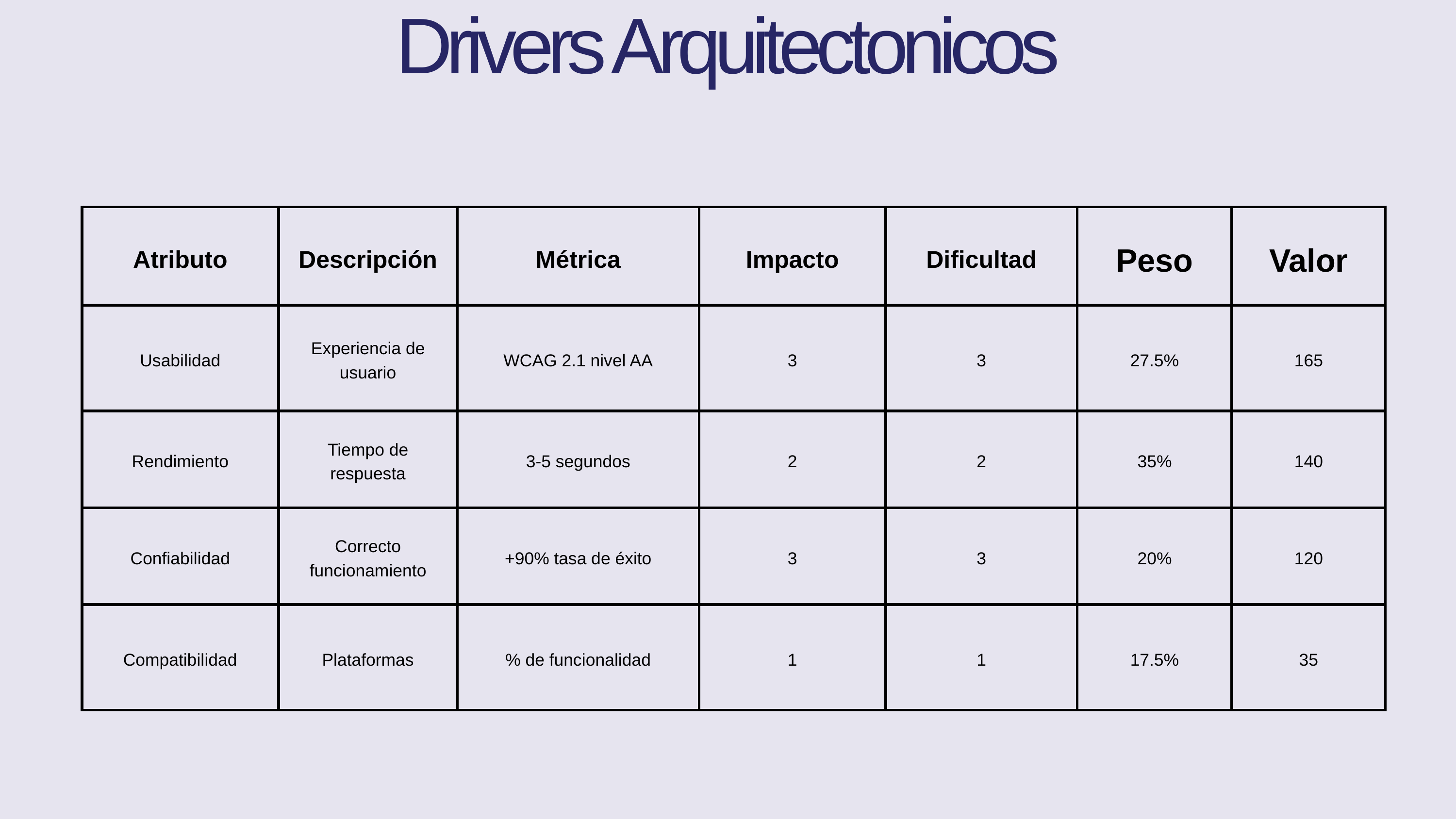

Drivers Arquitectonicos
| Atributo | Descripción | Métrica | Impacto | Dificultad | Peso | Valor |
| --- | --- | --- | --- | --- | --- | --- |
| Usabilidad | Experiencia de usuario | WCAG 2.1 nivel AA | 3 | 3 | 27.5% | 165 |
| Rendimiento | Tiempo de respuesta | 3-5 segundos | 2 | 2 | 35% | 140 |
| Confiabilidad | Correcto funcionamiento | +90% tasa de éxito | 3 | 3 | 20% | 120 |
| Compatibilidad | Plataformas | % de funcionalidad | 1 | 1 | 17.5% | 35 |